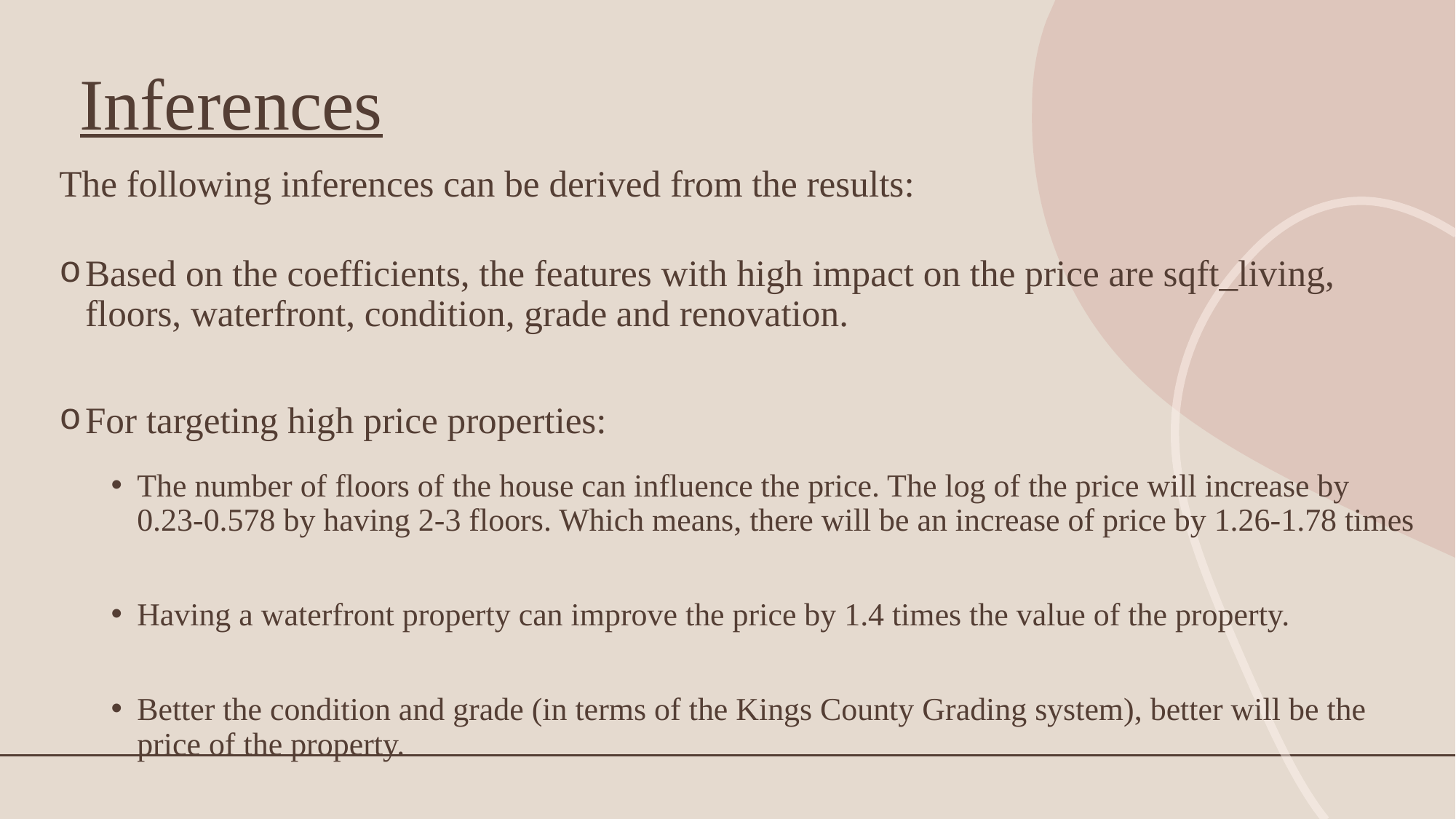

# Inferences
The following inferences can be derived from the results:

Based on the coefficients, the features with high impact on the price are sqft_living, floors, waterfront, condition, grade and renovation.

For targeting high price properties:

The number of floors of the house can influence the price. The log of the price will increase by 0.23-0.578 by having 2-3 floors. Which means, there will be an increase of price by 1.26-1.78 times

Having a waterfront property can improve the price by 1.4 times the value of the property.

Better the condition and grade (in terms of the Kings County Grading system), better will be the price of the property.